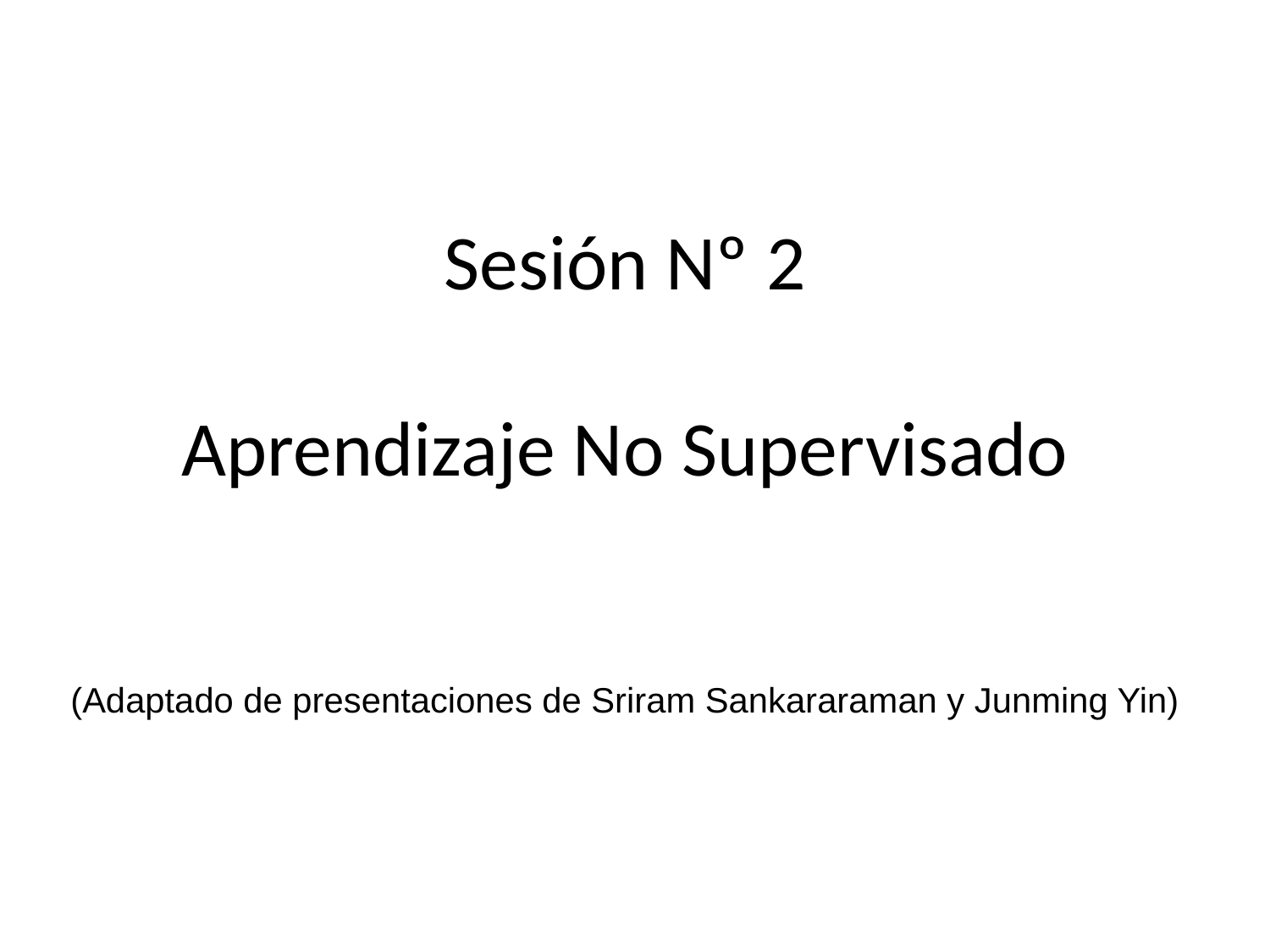

Sesión Nº 2
Aprendizaje No Supervisado

(Adaptado de presentaciones de Sriram Sankararaman y Junming Yin)